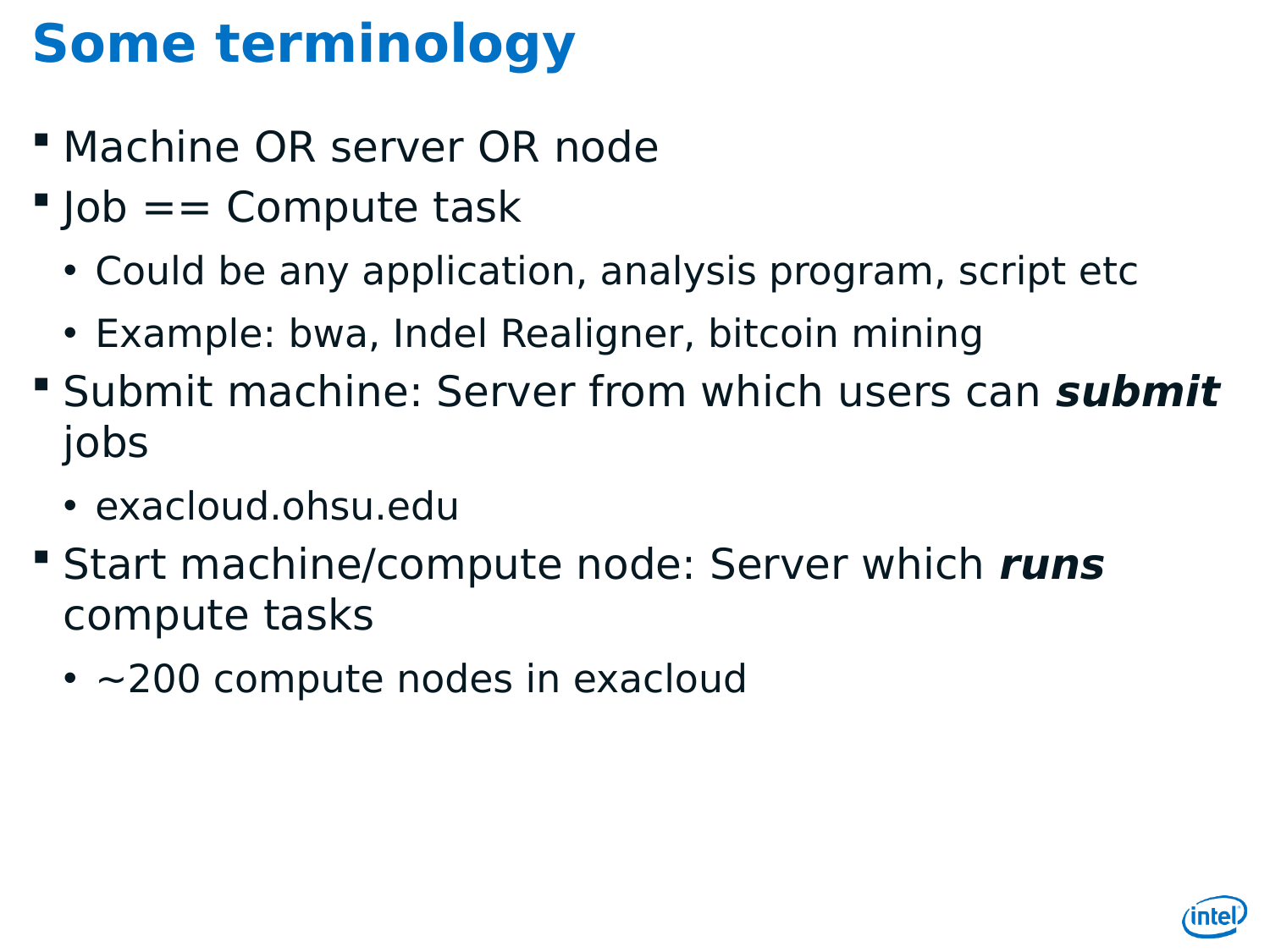

# Some terminology
Machine OR server OR node
Job == Compute task
Could be any application, analysis program, script etc
Example: bwa, Indel Realigner, bitcoin mining
Submit machine: Server from which users can submit jobs
exacloud.ohsu.edu
Start machine/compute node: Server which runs compute tasks
~200 compute nodes in exacloud